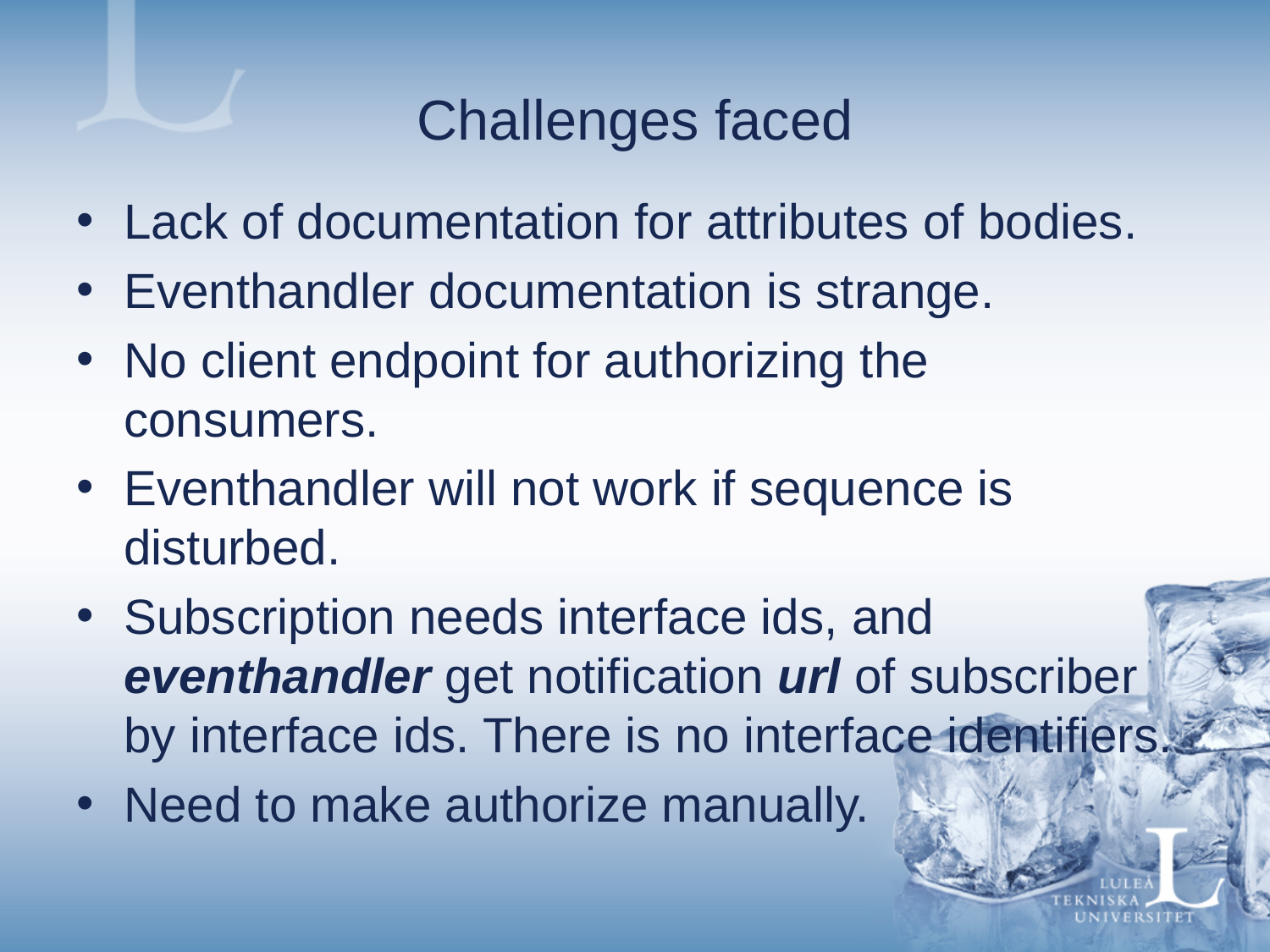

# Challenges faced
Lack of documentation for attributes of bodies.
Eventhandler documentation is strange.
No client endpoint for authorizing the consumers.
Eventhandler will not work if sequence is disturbed.
Subscription needs interface ids, and eventhandler get notification url of subscriber by interface ids. There is no interface identifiers.
Need to make authorize manually.